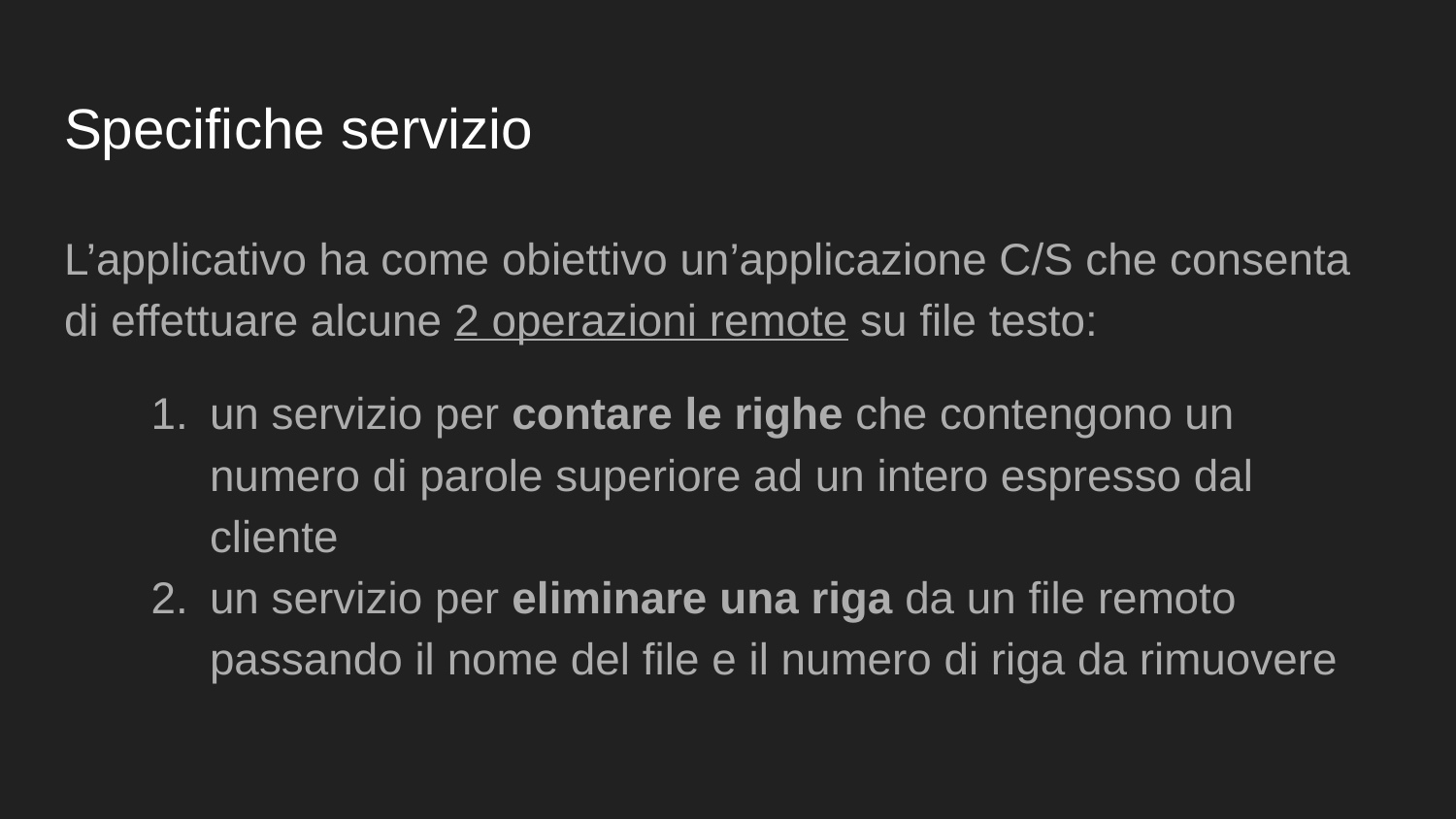

# Specifiche servizio
L’applicativo ha come obiettivo un’applicazione C/S che consenta di effettuare alcune 2 operazioni remote su file testo:
un servizio per contare le righe che contengono un numero di parole superiore ad un intero espresso dal cliente
un servizio per eliminare una riga da un file remoto passando il nome del file e il numero di riga da rimuovere